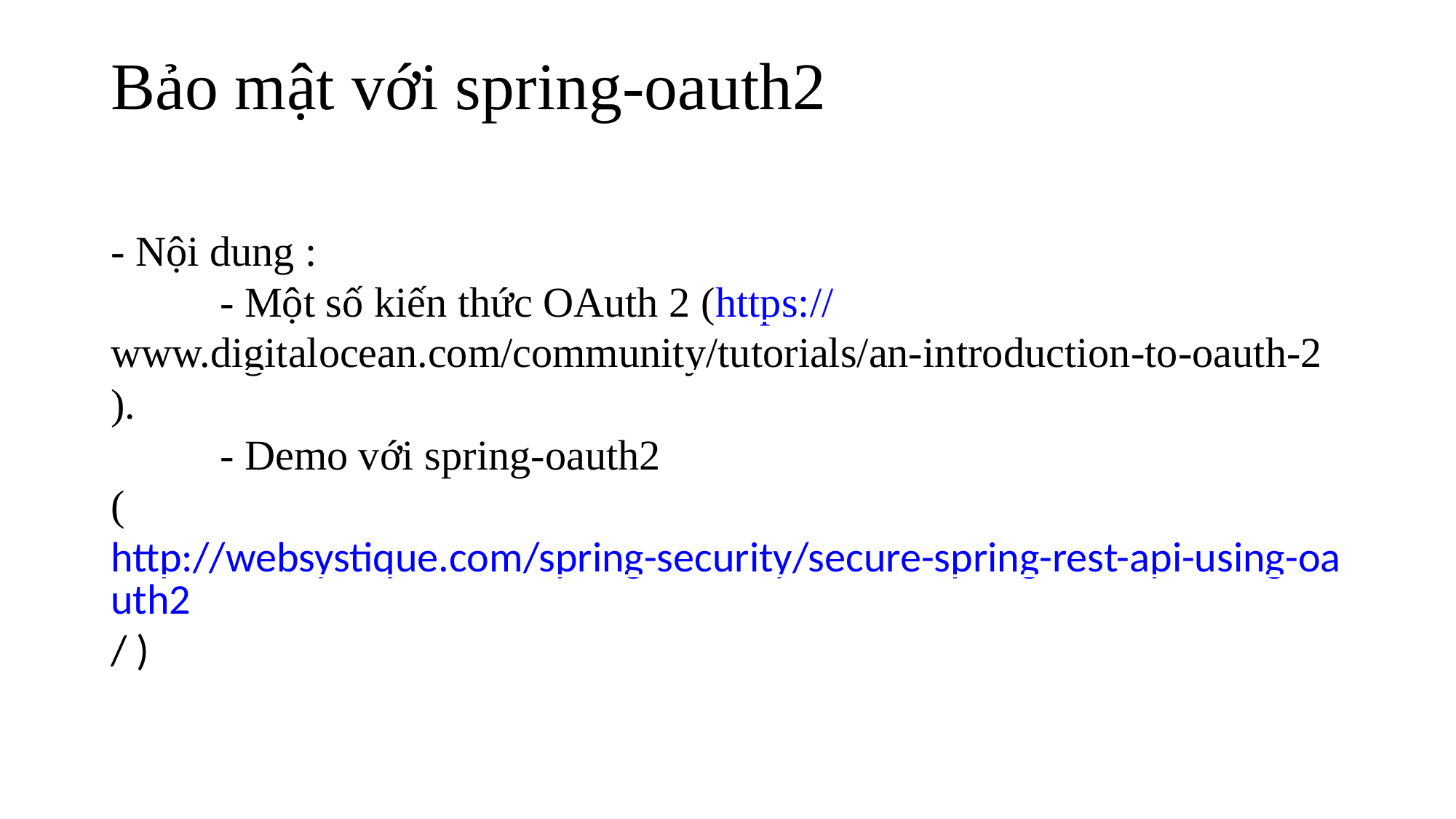

Bảo mật với spring-oauth2

- Nội dung :
 	- Một số kiến thức OAuth 2 (https://www.digitalocean.com/community/tutorials/an-introduction-to-oauth-2).
	- Demo với spring-oauth2
(http://websystique.com/spring-security/secure-spring-rest-api-using-oauth2/ )